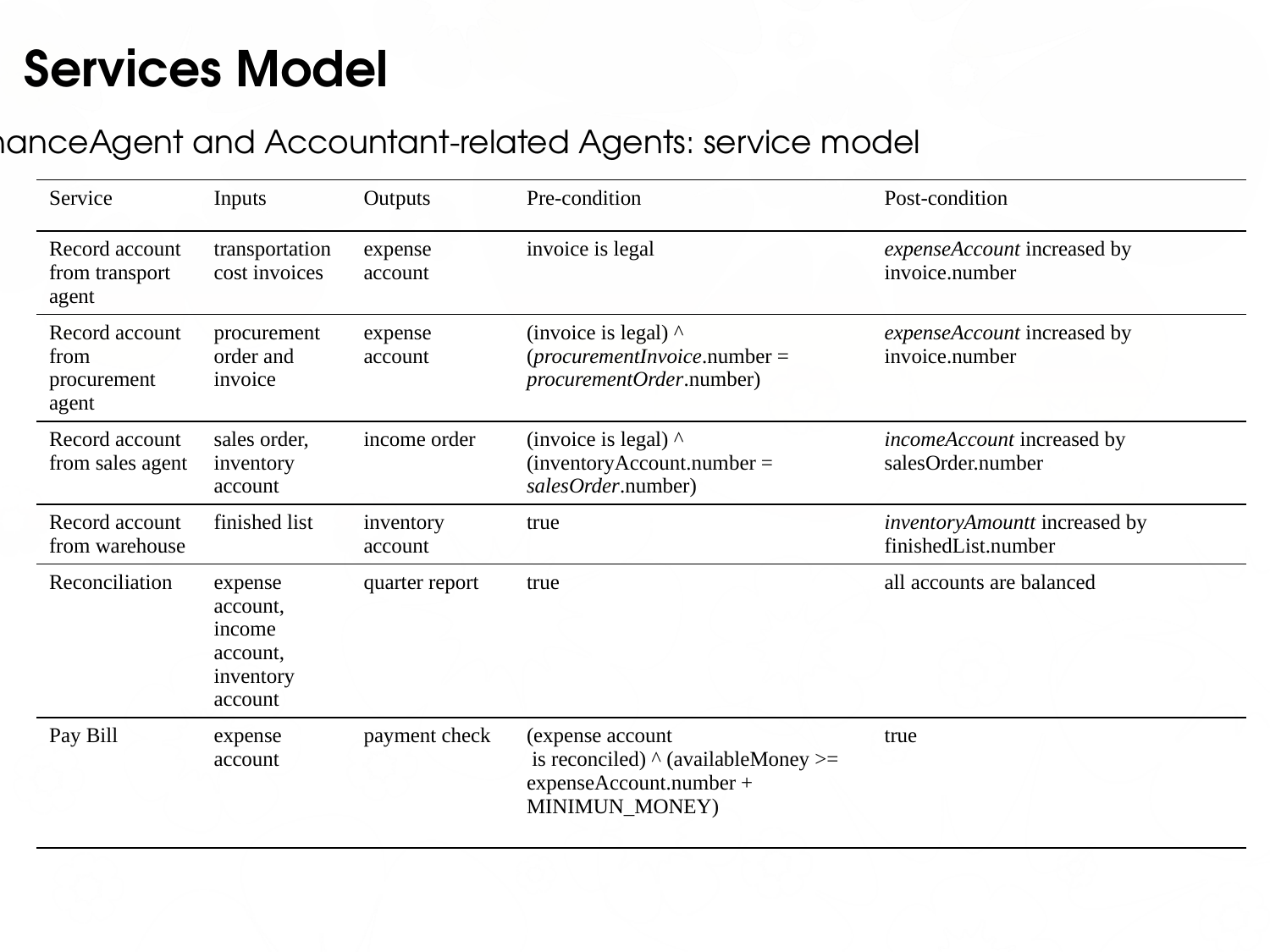

Services Model
FinanceAgent and Accountant-related Agents: service model
| Service | Inputs | Outputs | Pre-condition | Post-condition |
| --- | --- | --- | --- | --- |
| Record account from transport agent | transportation cost invoices | expense account | invoice is legal | expenseAccount increased by invoice.number |
| Record account from procurement agent | procurement order and invoice | expense account | (invoice is legal) ^ (procurementInvoice.number = procurementOrder.number) | expenseAccount increased by invoice.number |
| Record account from sales agent | sales order, inventory account | income order | (invoice is legal) ^ (inventoryAccount.number = salesOrder.number) | incomeAccount increased by salesOrder.number |
| Record account from warehouse | finished list | inventory account | true | inventoryAmountt increased by finishedList.number |
| Reconciliation | expense account, income account, inventory account | quarter report | true | all accounts are balanced |
| Pay Bill | expense account | payment check | (expense account is reconciled) ^ (availableMoney >= expenseAccount.number + MINIMUN\_MONEY) | true |